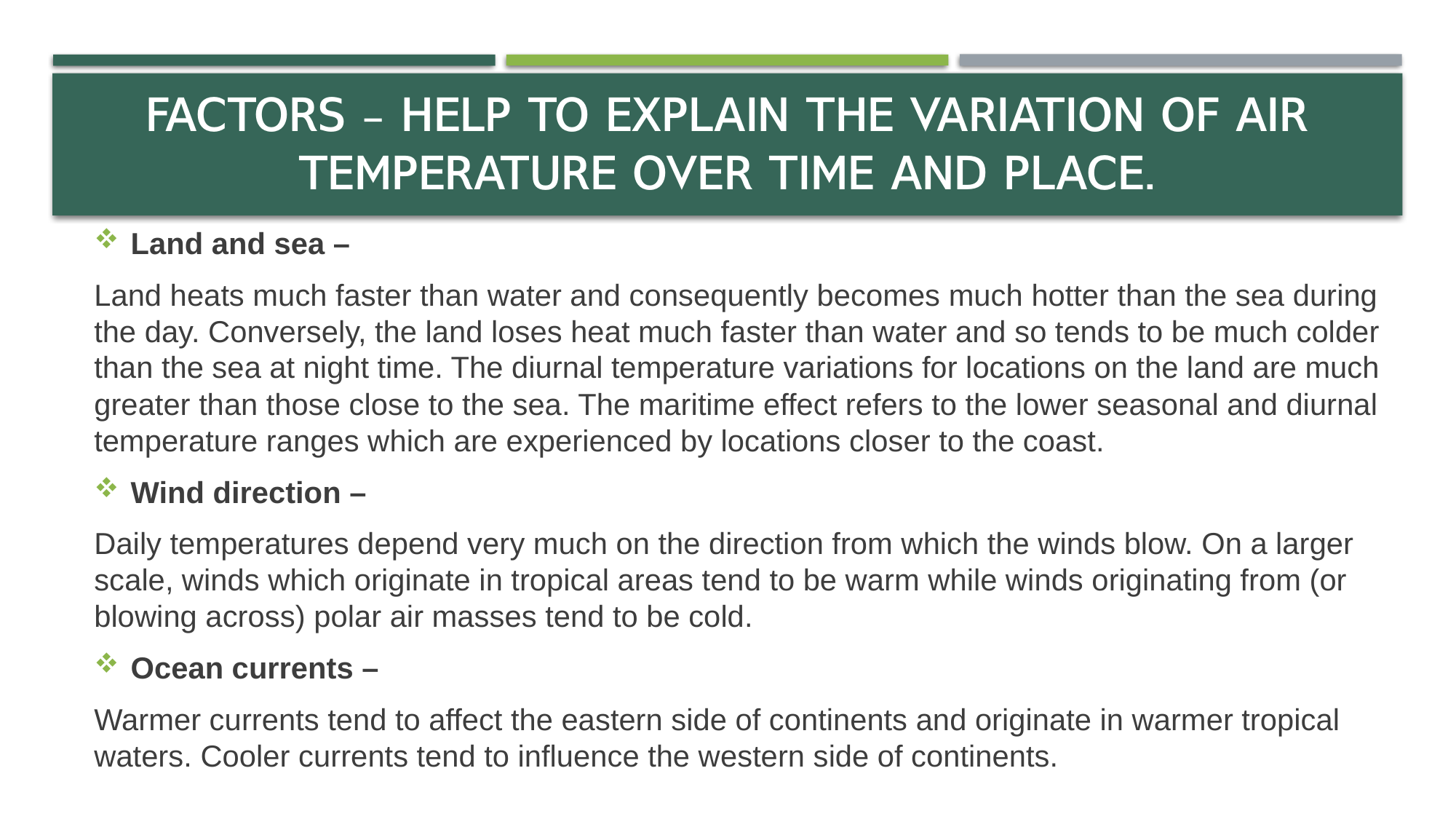

# Factors – help to explain the variation of air temperature over time and place.
Land and sea –
Land heats much faster than water and consequently becomes much hotter than the sea during the day. Conversely, the land loses heat much faster than water and so tends to be much colder than the sea at night time. The diurnal temperature variations for locations on the land are much greater than those close to the sea. The maritime effect refers to the lower seasonal and diurnal temperature ranges which are experienced by locations closer to the coast.
Wind direction –
Daily temperatures depend very much on the direction from which the winds blow. On a larger scale, winds which originate in tropical areas tend to be warm while winds originating from (or blowing across) polar air masses tend to be cold.
Ocean currents –
Warmer currents tend to affect the eastern side of continents and originate in warmer tropical waters. Cooler currents tend to influence the western side of continents.